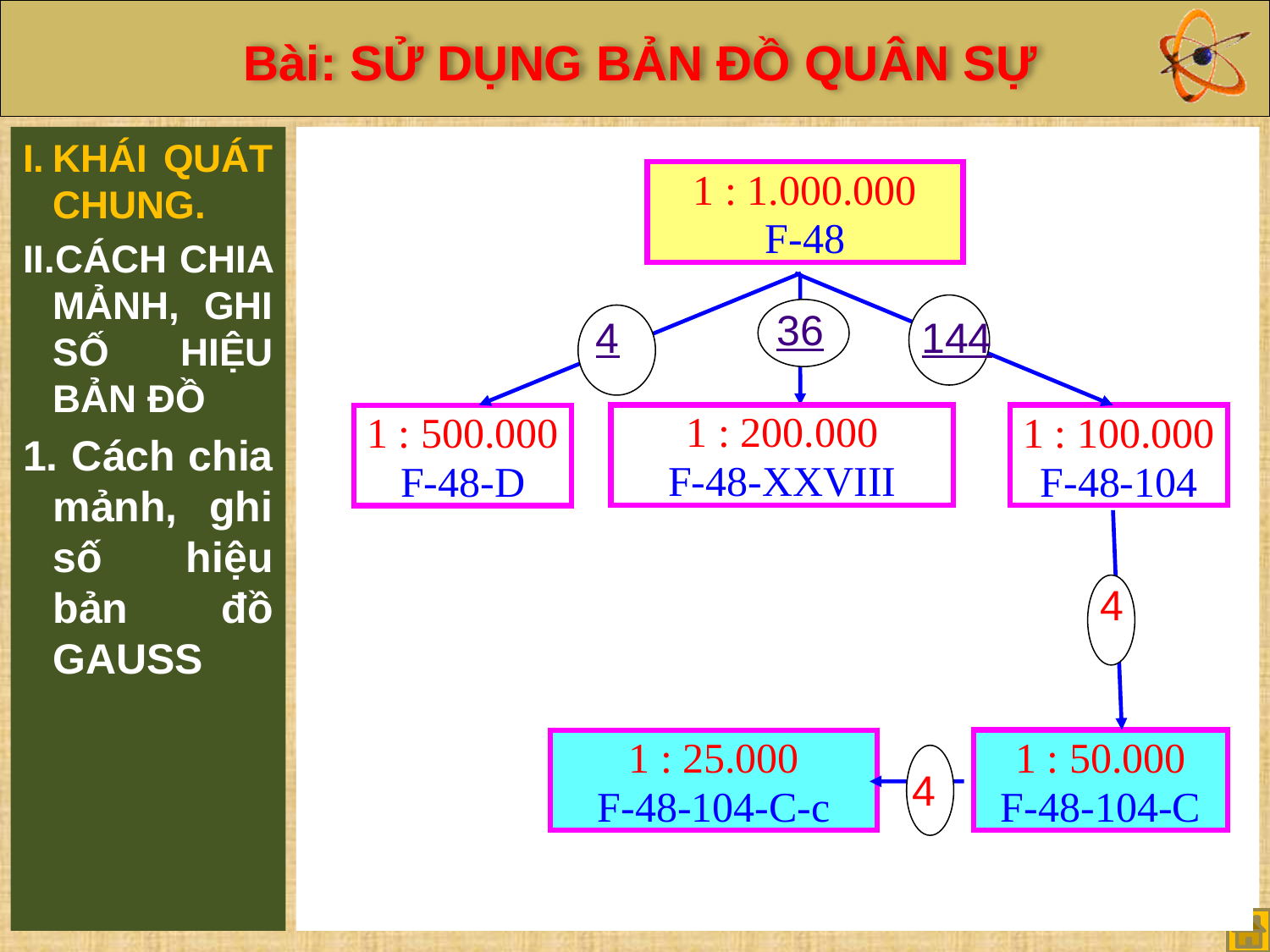

KHÁI QUÁT CHUNG.
CÁCH CHIA MẢNH, GHI SỐ HIỆU BẢN ĐỒ
 Cách chia mảnh, ghi số hiệu bản đồ GAUSS

1 : 1.000.000
F-48

1 : 500.000
F-48-D
4

1 : 100.000
F-48-104

144

36

1 : 200.000
F-48-XXVIII

1 : 50.000
F-48-104-C
4

1 : 25.000
F-48-104-C-c

4